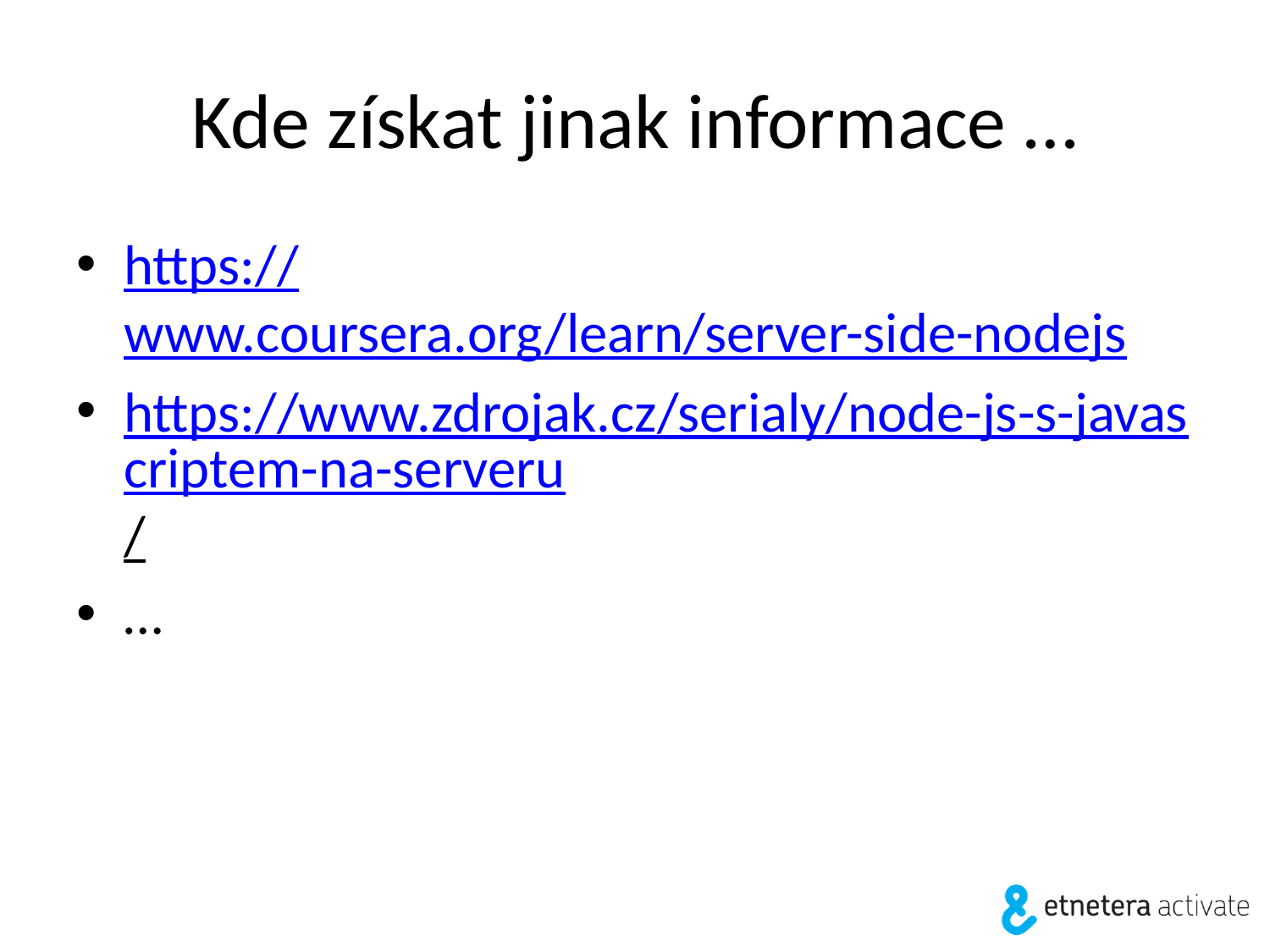

# Kde získat jinak informace …
https://www.coursera.org/learn/server-side-nodejs
https://www.zdrojak.cz/serialy/node-js-s-javascriptem-na-serveru/
…